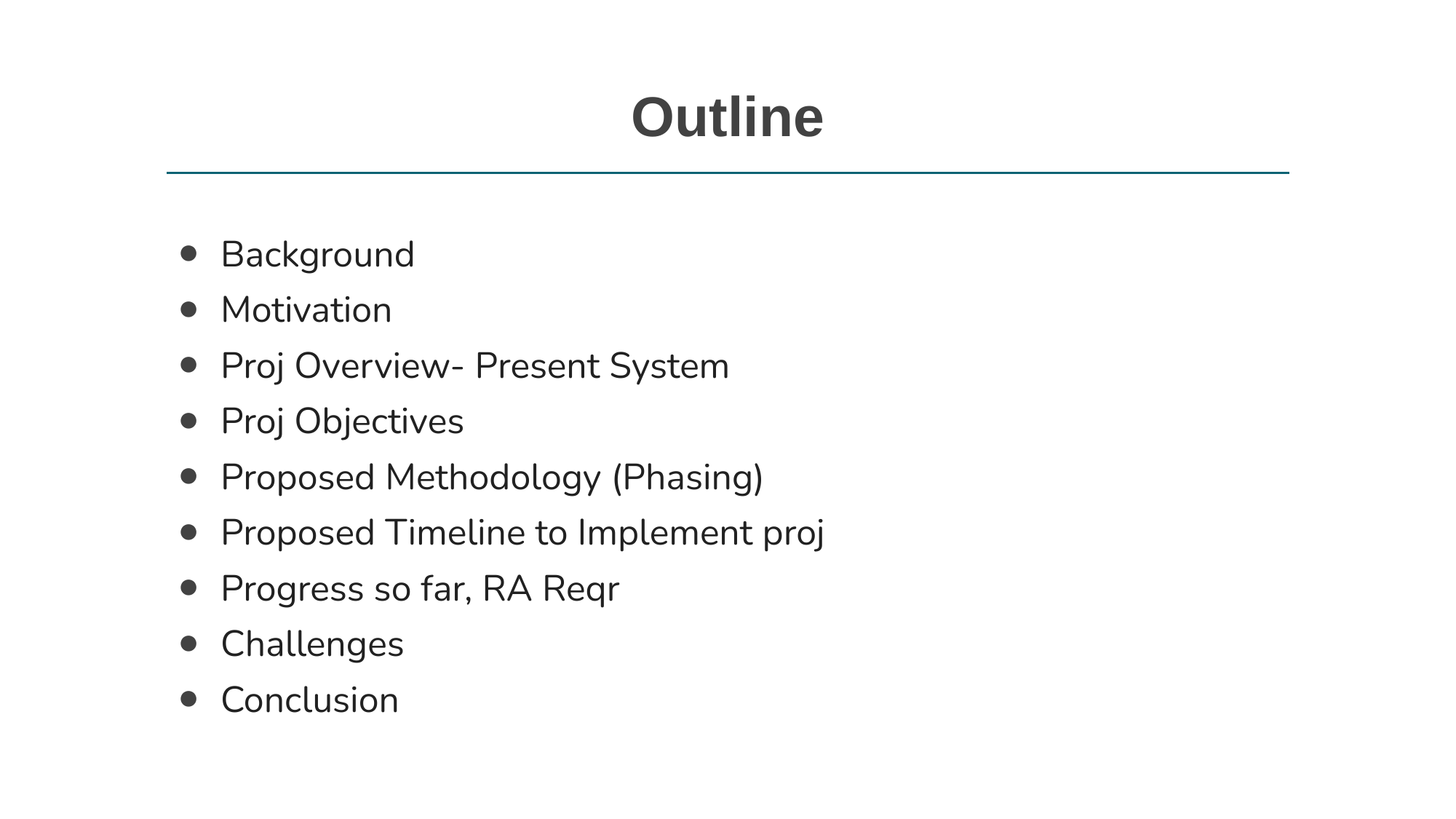

# Outline
Background
Motivation
Proj Overview- Present System
Proj Objectives
Proposed Methodology (Phasing)
Proposed Timeline to Implement proj
Progress so far, RA Reqr
Challenges
Conclusion